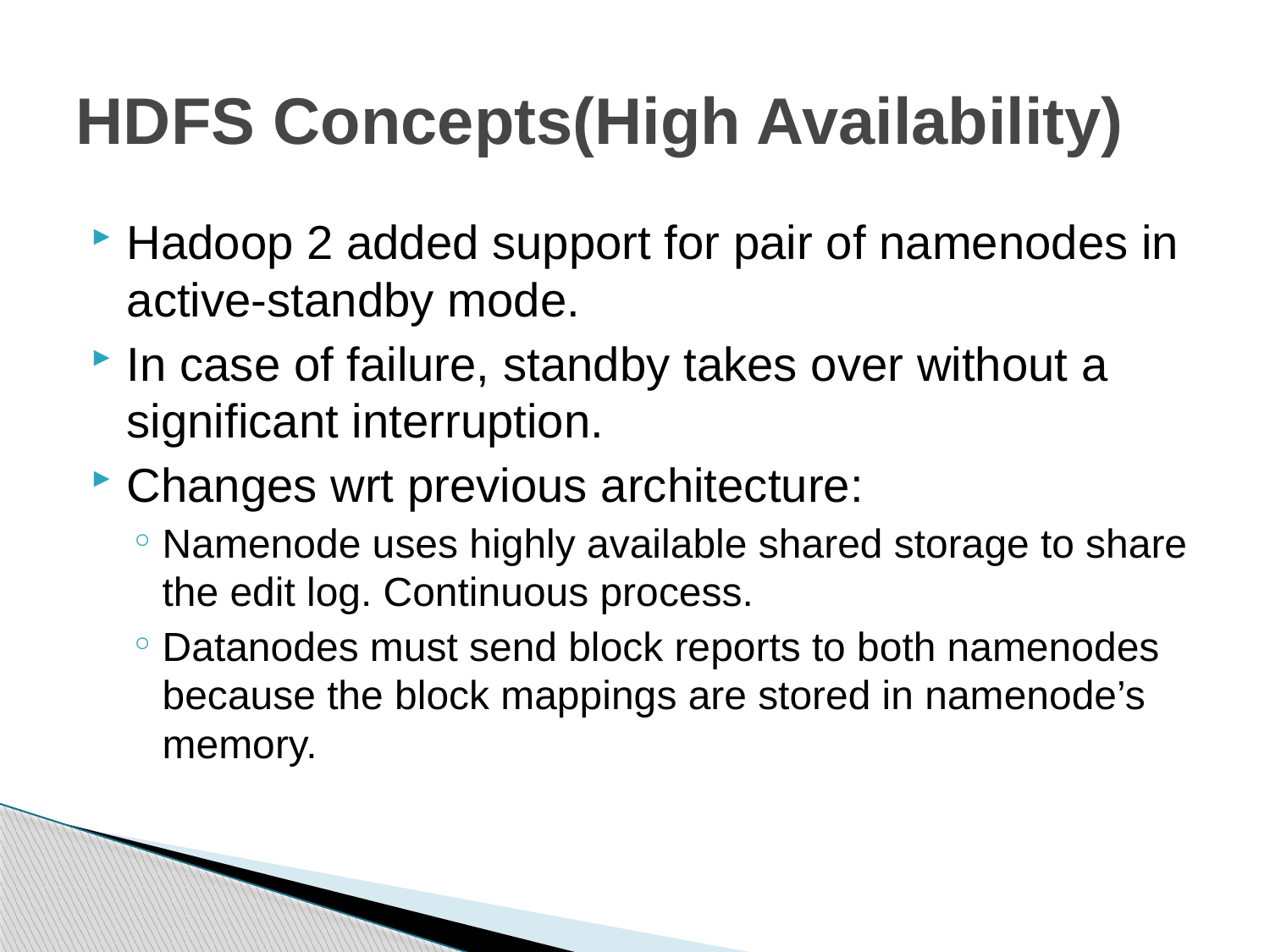

# HDFS Concepts(High Availability)
Hadoop 2 added support for pair of namenodes in active-standby mode.
In case of failure, standby takes over without a significant interruption.
Changes wrt previous architecture:
Namenode uses highly available shared storage to share the edit log. Continuous process.
Datanodes must send block reports to both namenodes because the block mappings are stored in namenode’s memory.